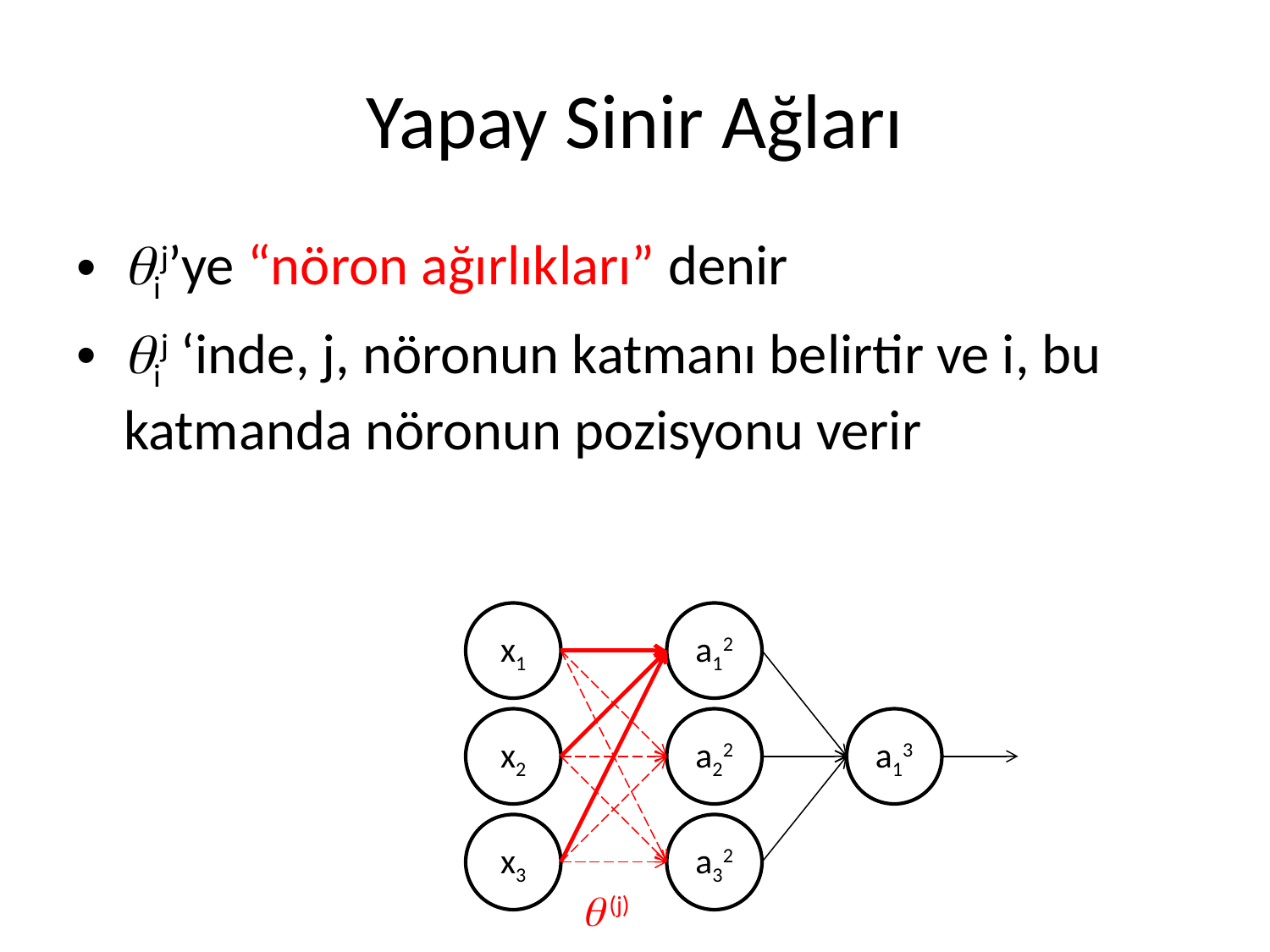

# Yapay Sinir Ağları
θij’ye “nöron ağırlıkları” denir
θij ‘inde, j, nöronun katmanı belirtir ve i, bu katmanda nöronun pozisyonu verir
x1
a12
x2
a22
a13
x3
a32
θ (j)